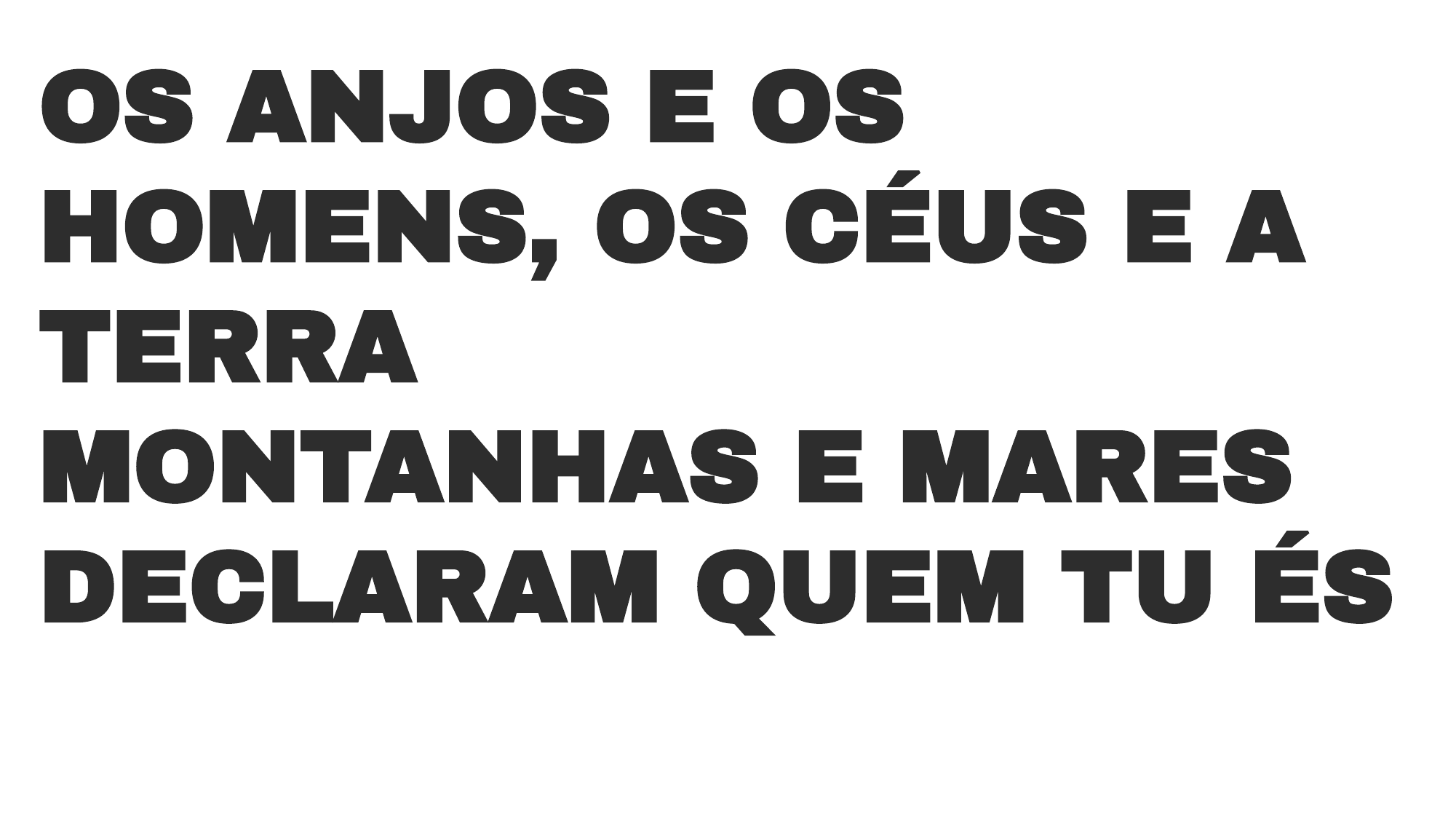

OS ANJOS E OS HOMENS, OS CÉUS E A TERRA
MONTANHAS E MARES DECLARAM QUEM TU ÉS